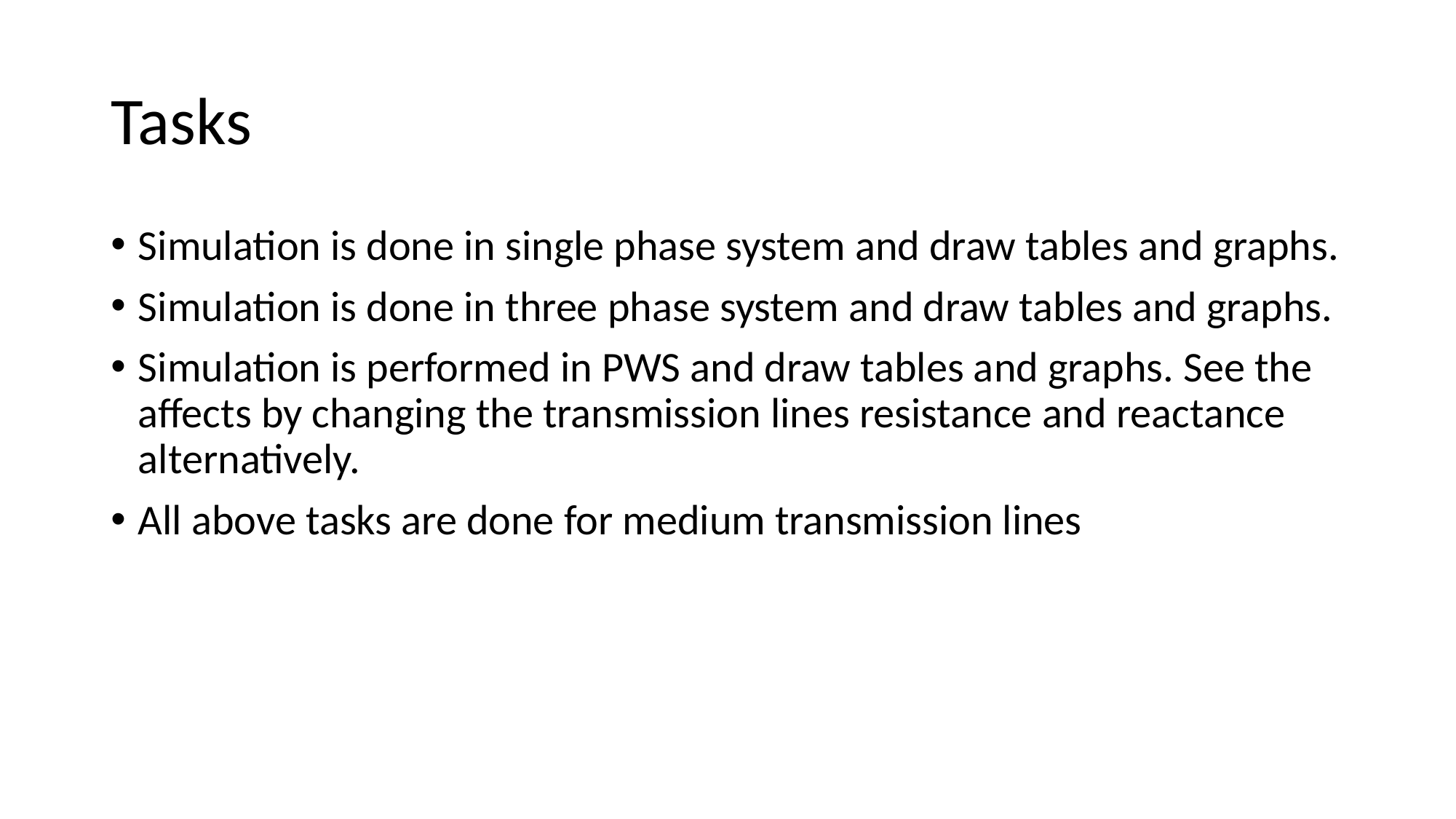

# Tasks
Simulation is done in single phase system and draw tables and graphs.
Simulation is done in three phase system and draw tables and graphs.
Simulation is performed in PWS and draw tables and graphs. See the affects by changing the transmission lines resistance and reactance alternatively.
All above tasks are done for medium transmission lines